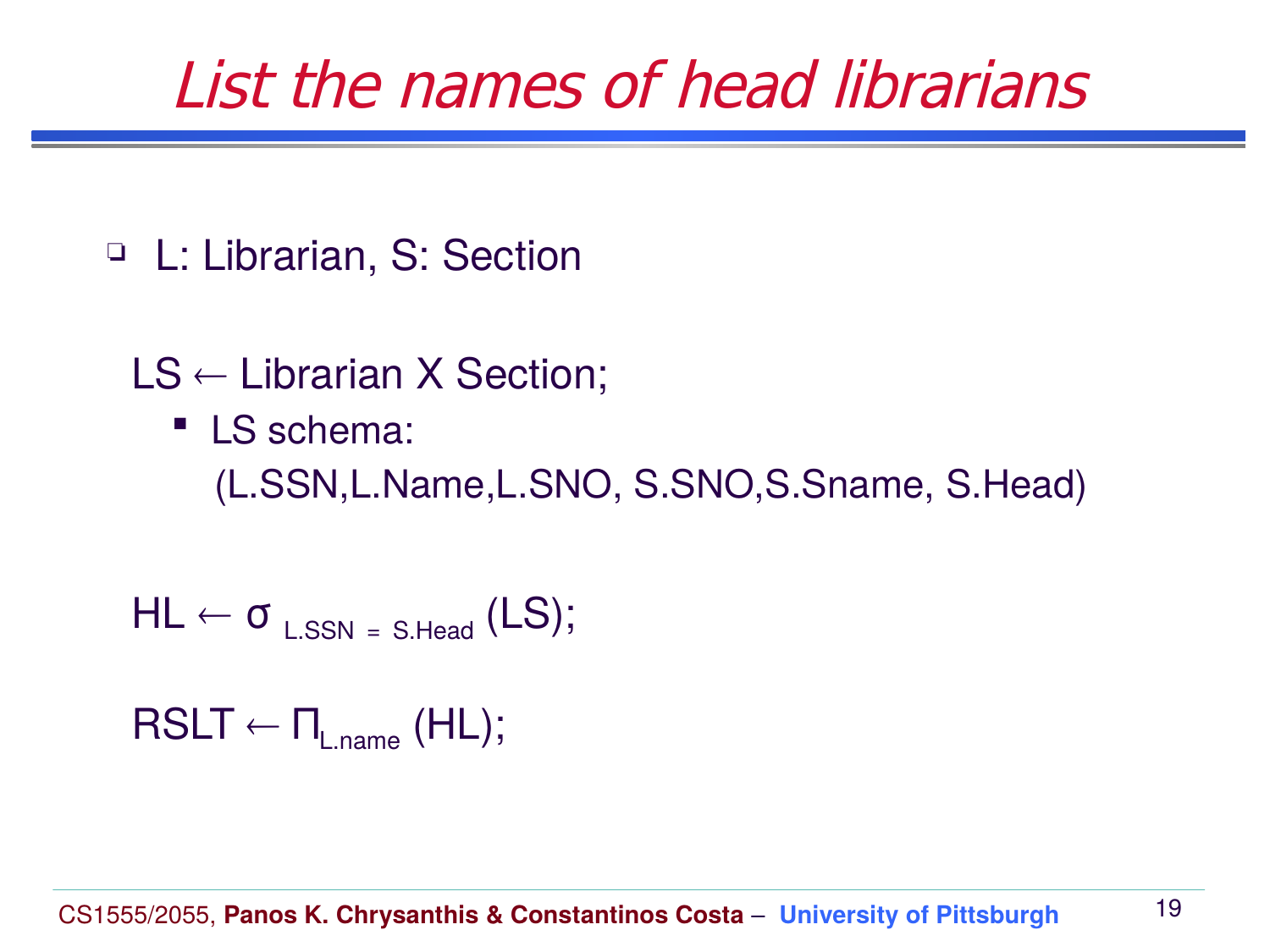

# List the names of head librarians
L: Librarian, S: Section

  LS ← Librarian X Section;
LS schema:
    (L.SSN,L.Name,L.SNO, S.SNO,S.Sname, S.Head)

  HL ← σ L.SSN = S.Head (LS);

  RSLT ← ΠL.name (HL);